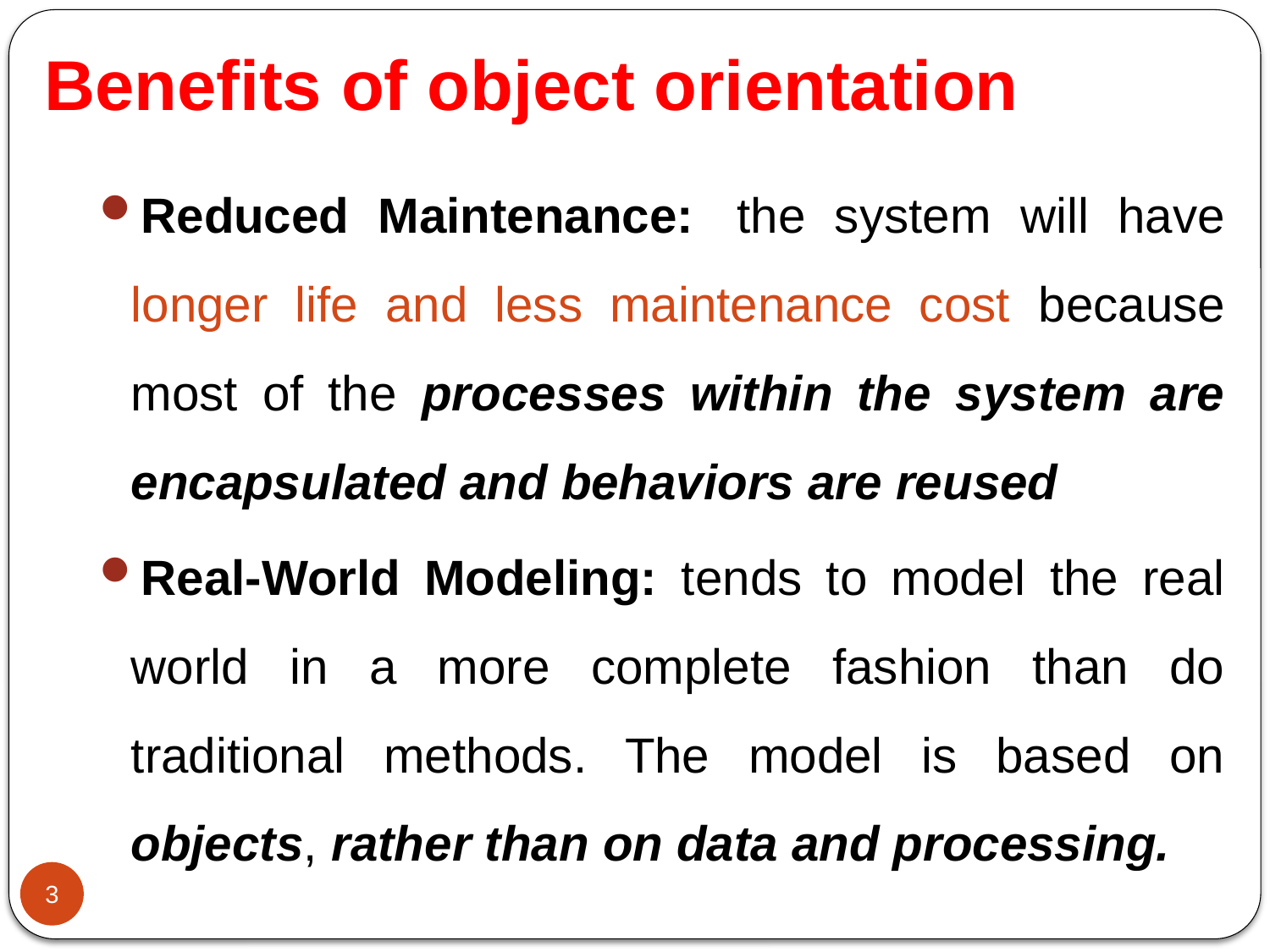

# Benefits of object orientation
Reduced Maintenance:  the system will have longer life and less maintenance cost because most of the processes within the system are encapsulated and behaviors are reused
Real-World Modeling: tends to model the real world in a more complete fashion than do traditional methods. The model is based on objects, rather than on data and processing.

3